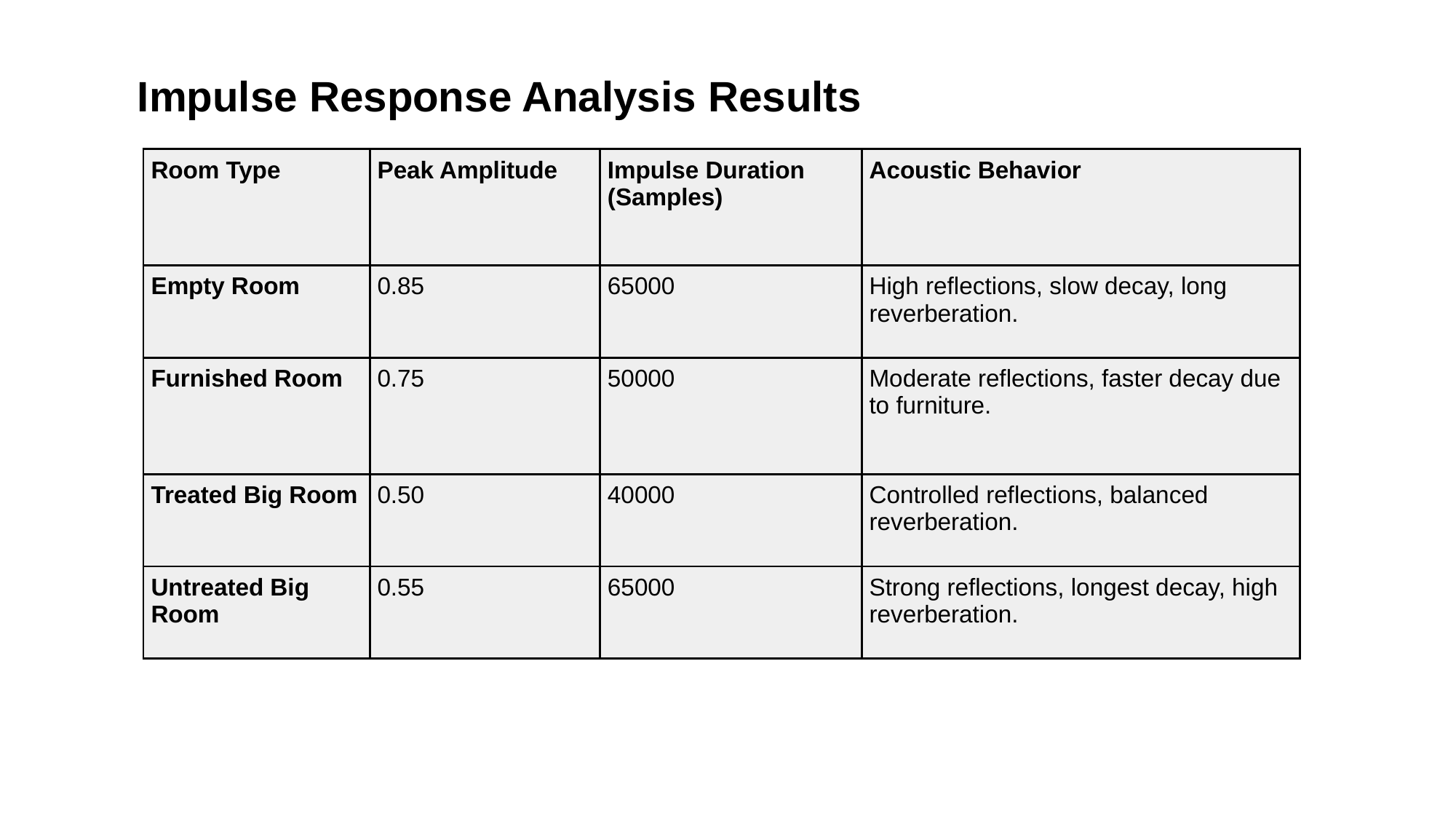

Impulse Response Analysis Results
| Room Type | Peak Amplitude | Impulse Duration (Samples) | Acoustic Behavior |
| --- | --- | --- | --- |
| Empty Room | 0.85 | 65000 | High reflections, slow decay, long reverberation. |
| Furnished Room | 0.75 | 50000 | Moderate reflections, faster decay due to furniture. |
| Treated Big Room | 0.50 | 40000 | Controlled reflections, balanced reverberation. |
| Untreated Big Room | 0.55 | 65000 | Strong reflections, longest decay, high reverberation. |